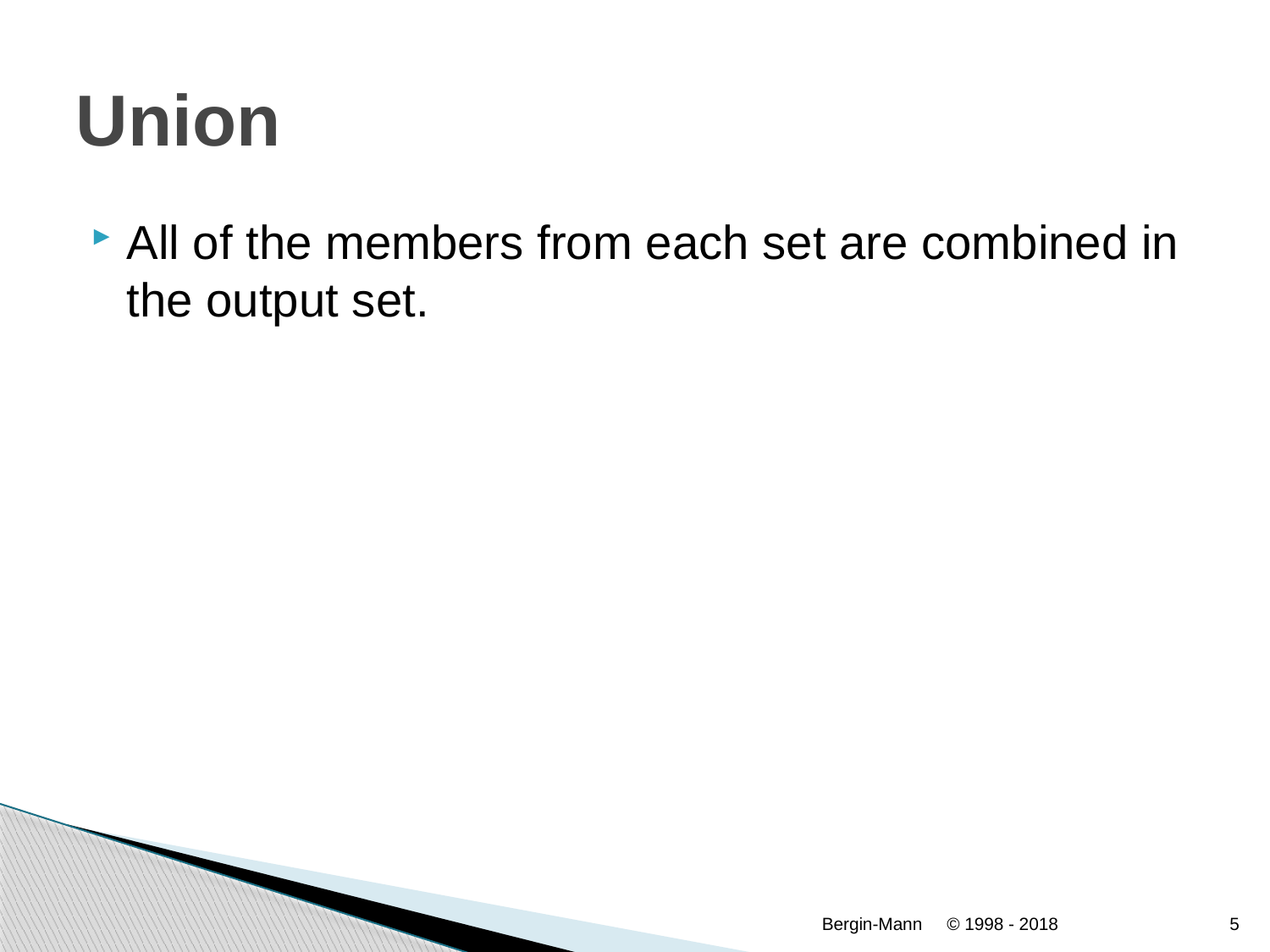

# Union
All of the members from each set are combined in the output set.
Bergin-Mann
© 1998 - 2018
5